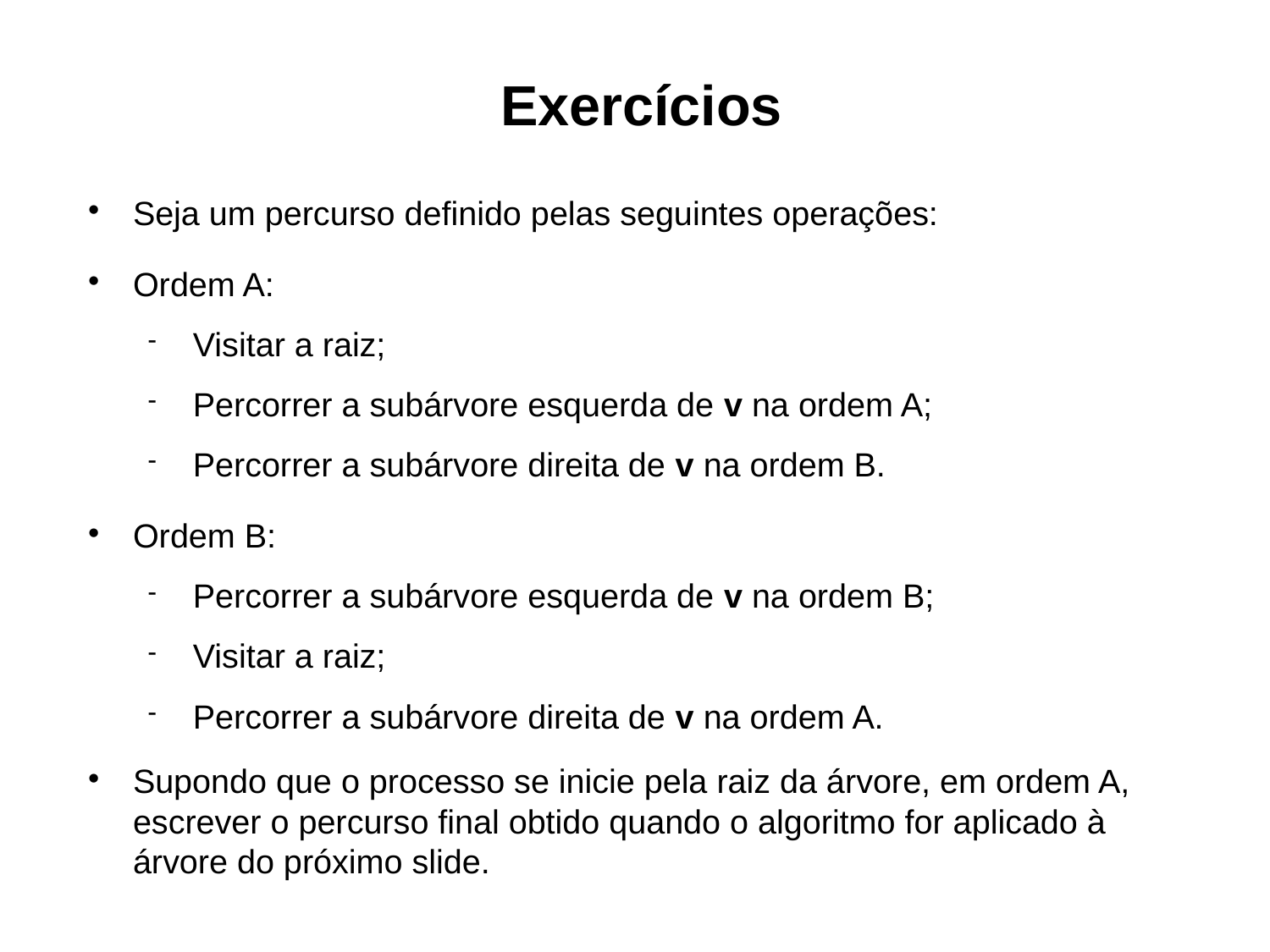

Exercícios
Seja um percurso definido pelas seguintes operações:
Ordem A:
Visitar a raiz;
Percorrer a subárvore esquerda de v na ordem A;
Percorrer a subárvore direita de v na ordem B.
Ordem B:
Percorrer a subárvore esquerda de v na ordem B;
Visitar a raiz;
Percorrer a subárvore direita de v na ordem A.
Supondo que o processo se inicie pela raiz da árvore, em ordem A, escrever o percurso final obtido quando o algoritmo for aplicado à árvore do próximo slide.